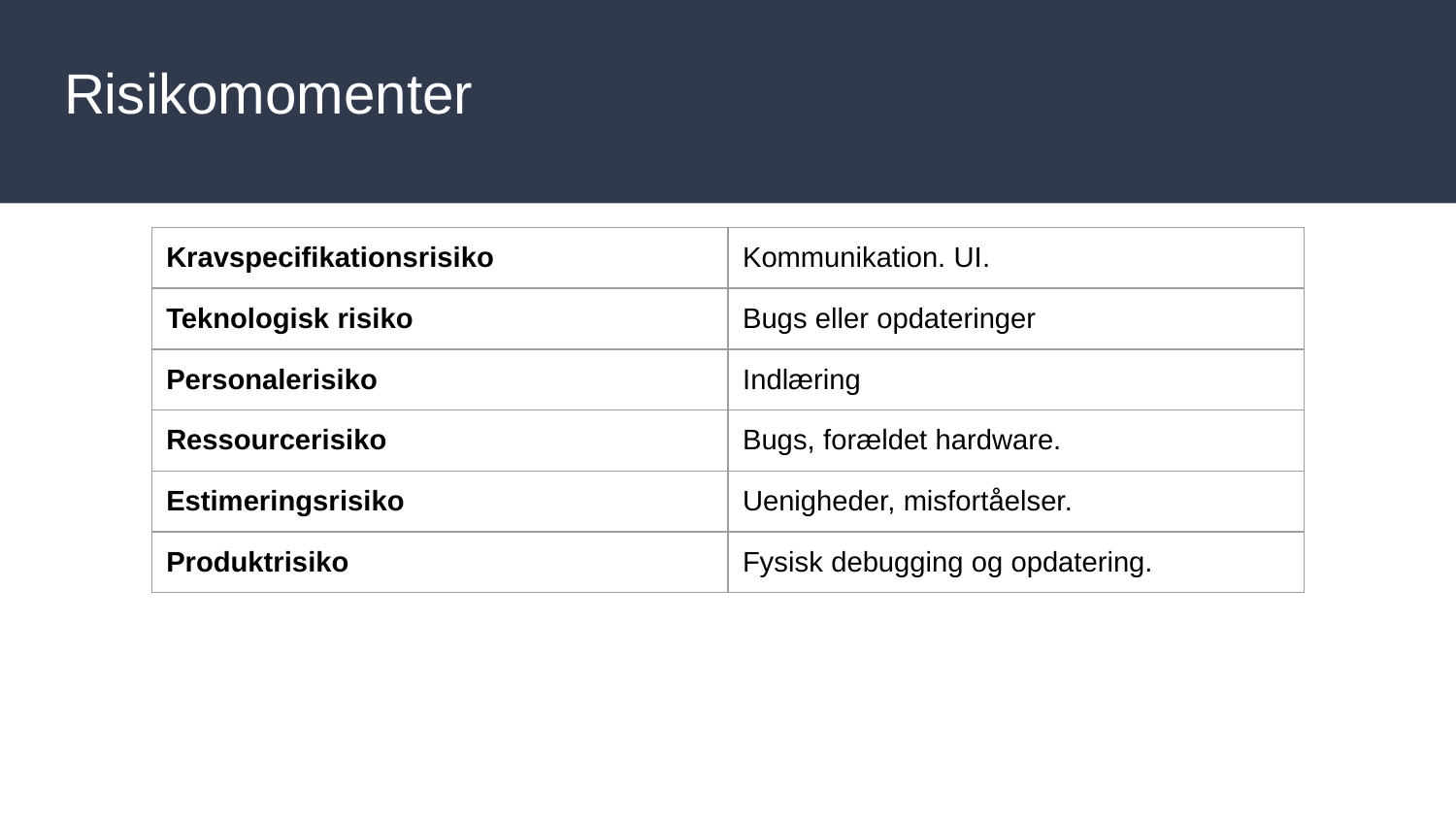

# Risikomomenter

| Kravspecifikationsrisiko | Kommunikation. UI. |
| --- | --- |
| Teknologisk risiko | Bugs eller opdateringer |
| Personalerisiko | Indlæring |
| Ressourcerisiko | Bugs, forældet hardware. |
| Estimeringsrisiko | Uenigheder, misfortåelser. |
| Produktrisiko | Fysisk debugging og opdatering. |